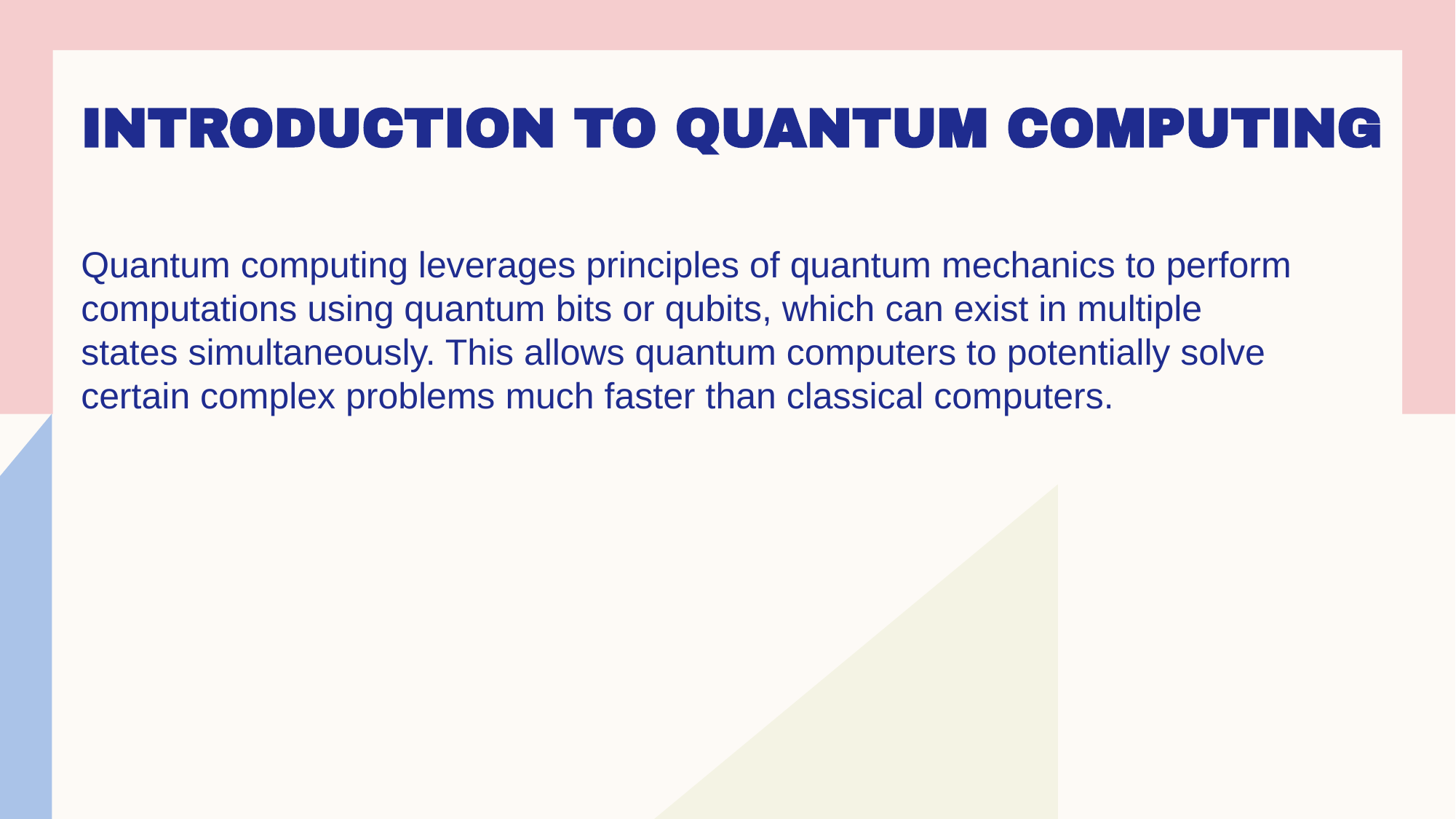

# INTRODUCTION TO QUANTUM COMPUTING
Quantum computing leverages principles of quantum mechanics to perform computations using quantum bits or qubits, which can exist in multiple states simultaneously. This allows quantum computers to potentially solve certain complex problems much faster than classical computers.